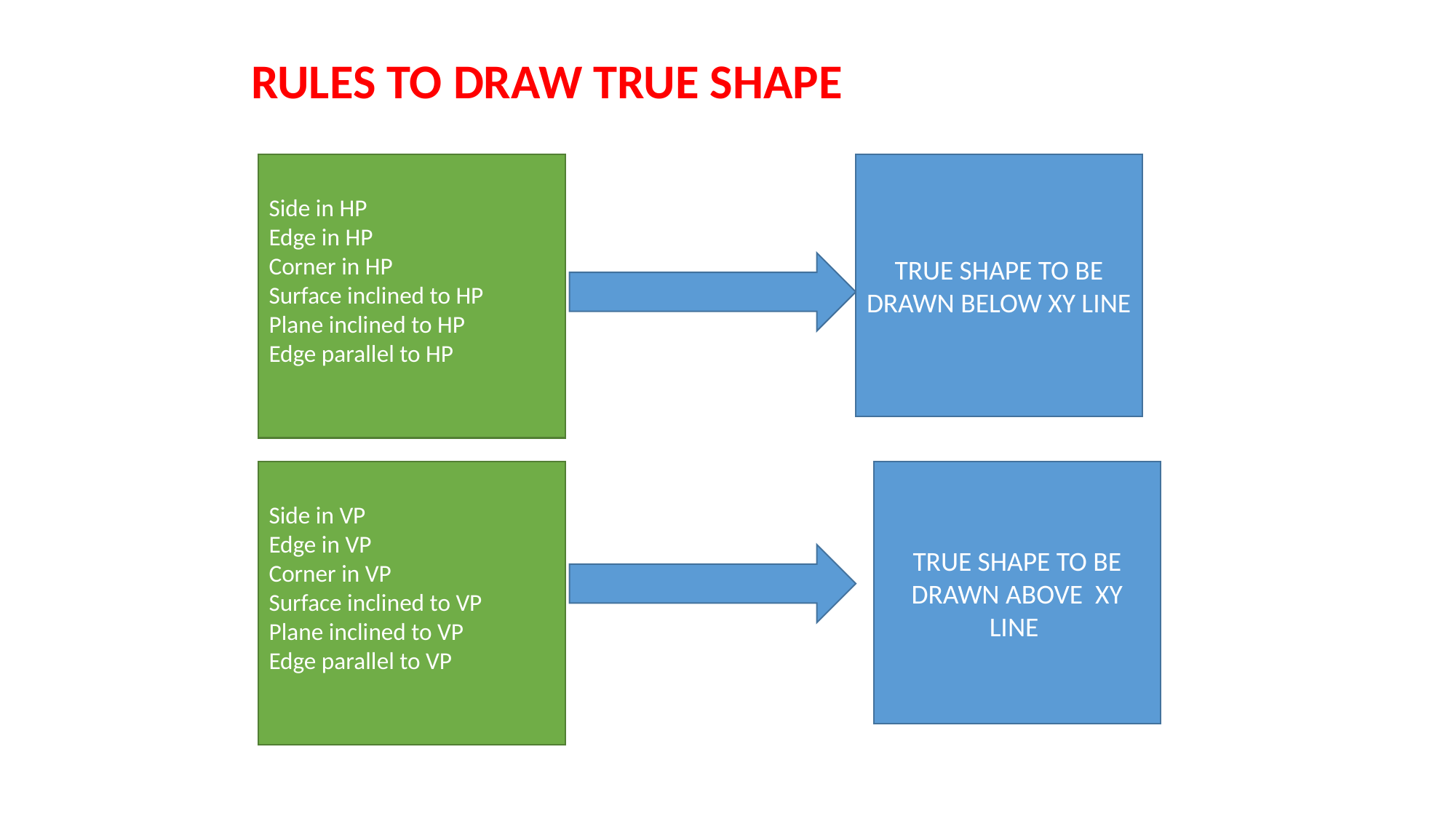

RULES TO DRAW TRUE SHAPE
TRUE SHAPE TO BE DRAWN BELOW XY LINE

Side in HP
Edge in HP
Corner in HP
Surface inclined to HP
Plane inclined to HP
Edge parallel to HP

TRUE SHAPE TO BE DRAWN ABOVE  XY LINE

Side in VP
Edge in VP
Corner in VP
Surface inclined to VP
Plane inclined to VP
Edge parallel to VP